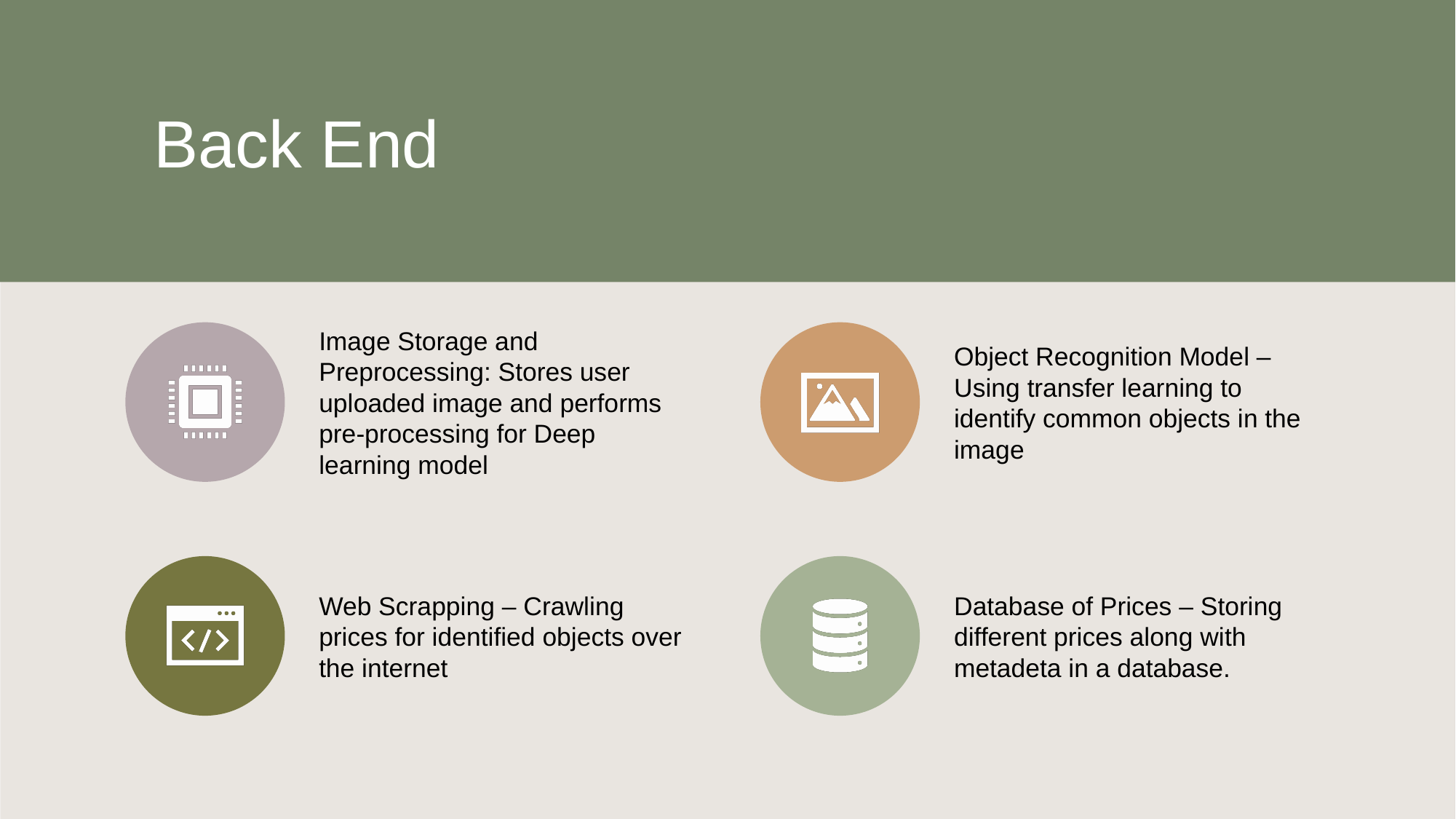

# Back End
Image Storage and Preprocessing: Stores user uploaded image and performs pre-processing for Deep learning model
Object Recognition Model – Using transfer learning to identify common objects in the image
Web Scrapping – Crawling prices for identified objects over the internet
Database of Prices – Storing different prices along with metadeta in a database.